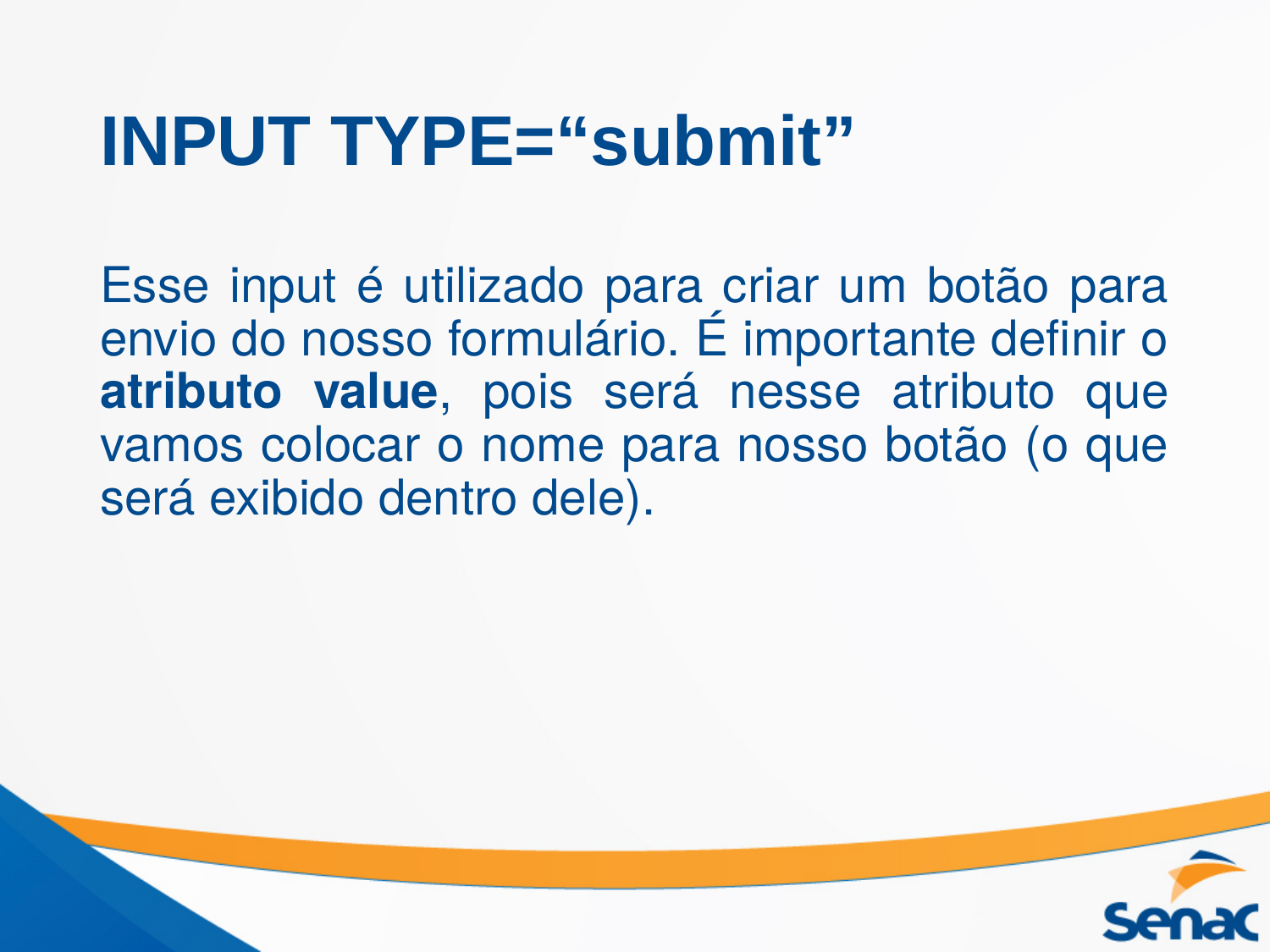

# INPUT TYPE=“submit”
Esse input é utilizado para criar um botão para envio do nosso formulário. É importante definir o atributo value, pois será nesse atributo que vamos colocar o nome para nosso botão (o que será exibido dentro dele).